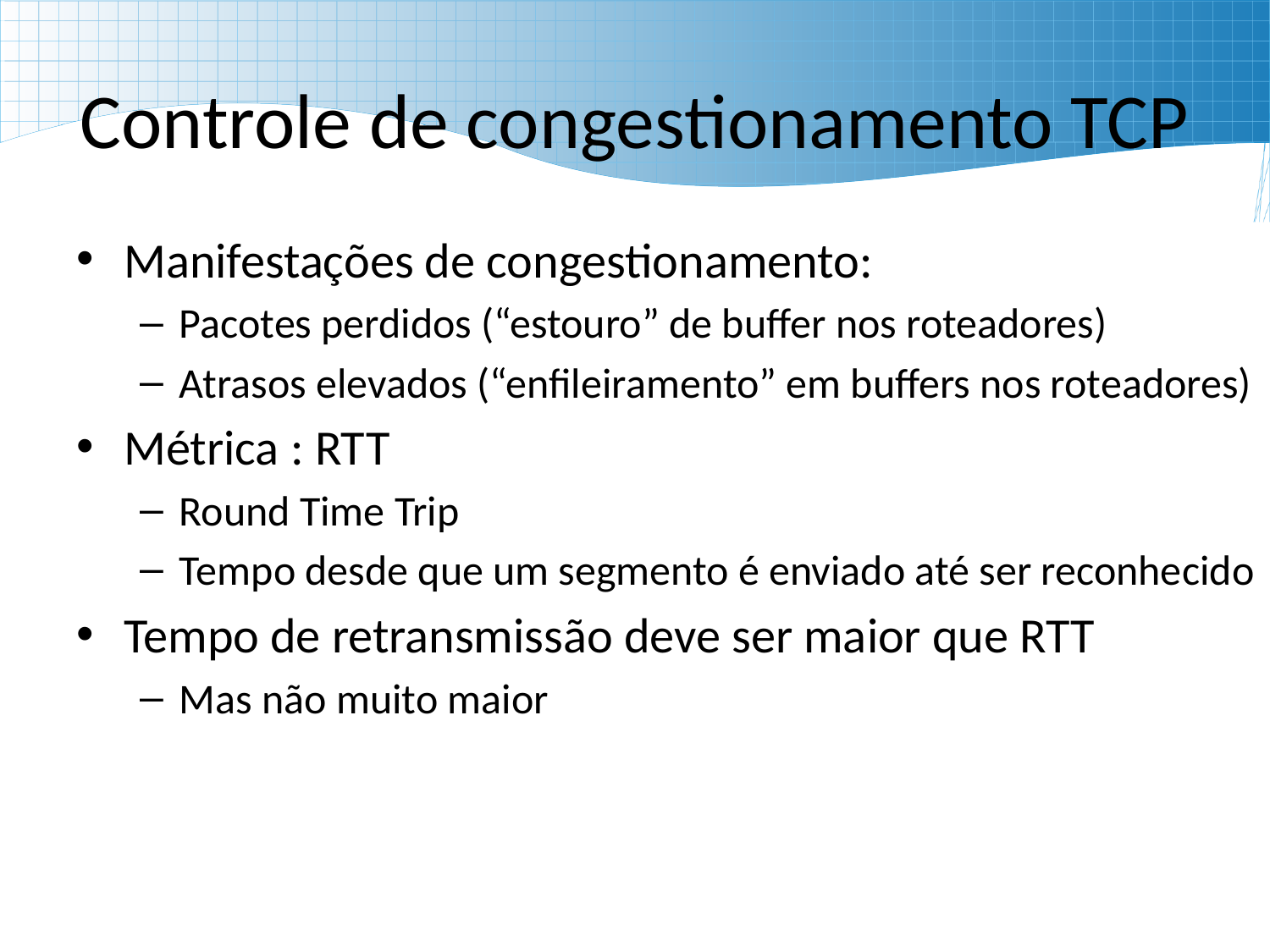

# Controle de congestionamento TCP
Manifestações de congestionamento:
Pacotes perdidos (“estouro” de buffer nos roteadores)
Atrasos elevados (“enfileiramento” em buffers nos roteadores)
Métrica : RTT
Round Time Trip
Tempo desde que um segmento é enviado até ser reconhecido
Tempo de retransmissão deve ser maior que RTT
Mas não muito maior